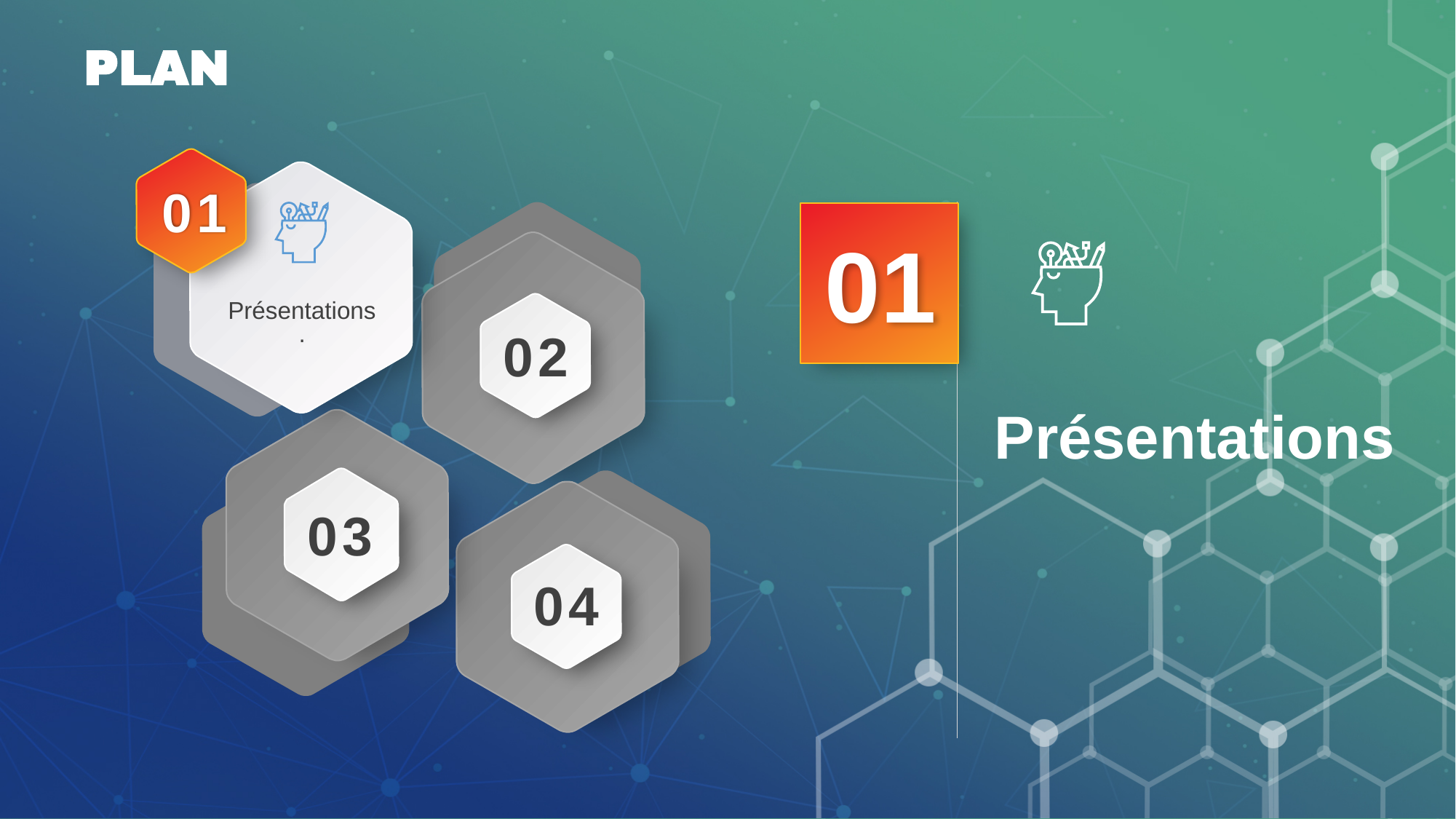

# PLAN

01

02

01

Présentations.
Présentations

03

04